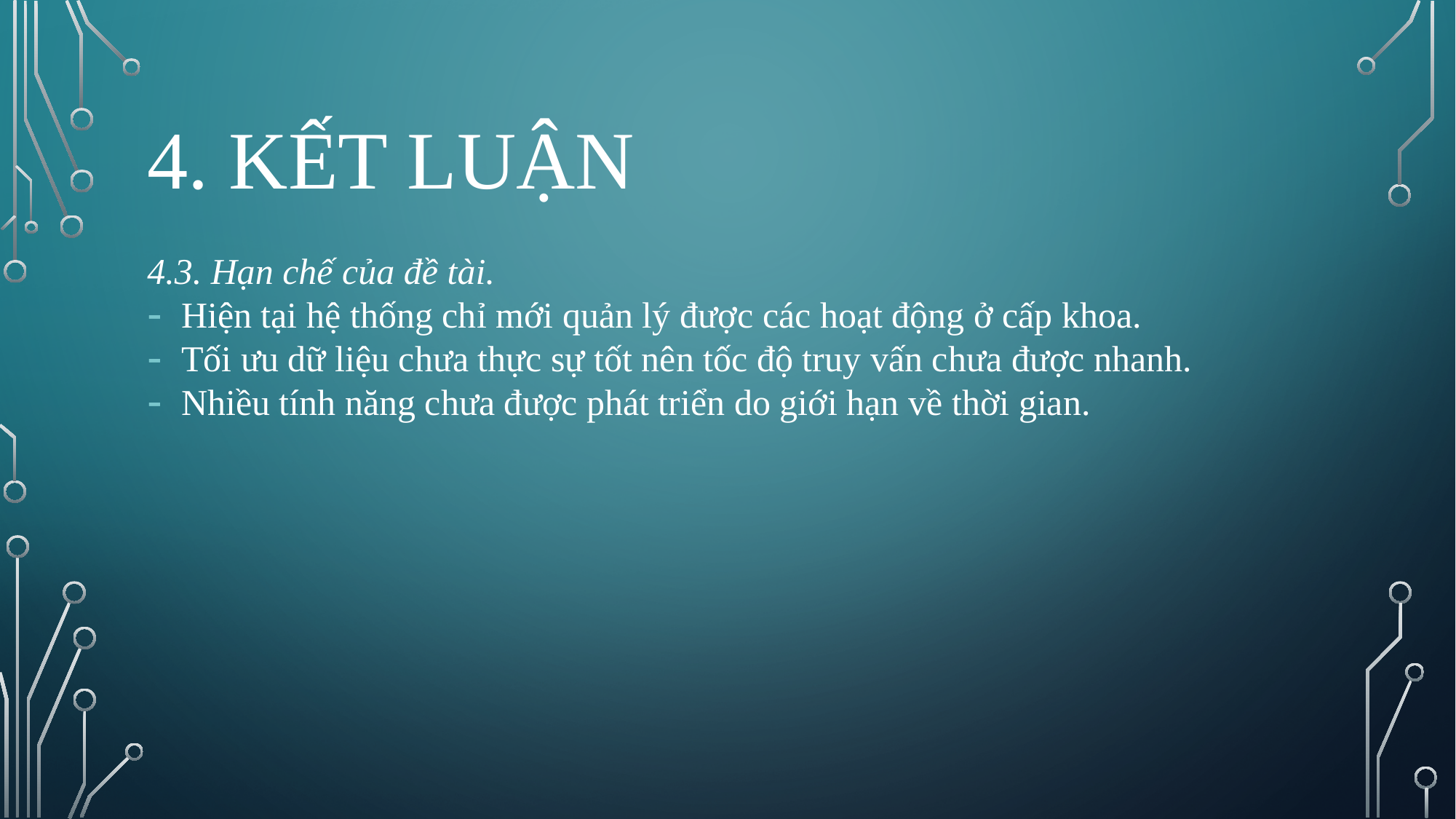

# 4. KẾT LUẬN
4.3. Hạn chế của đề tài.
Hiện tại hệ thống chỉ mới quản lý được các hoạt động ở cấp khoa.
Tối ưu dữ liệu chưa thực sự tốt nên tốc độ truy vấn chưa được nhanh.
Nhiều tính năng chưa được phát triển do giới hạn về thời gian.